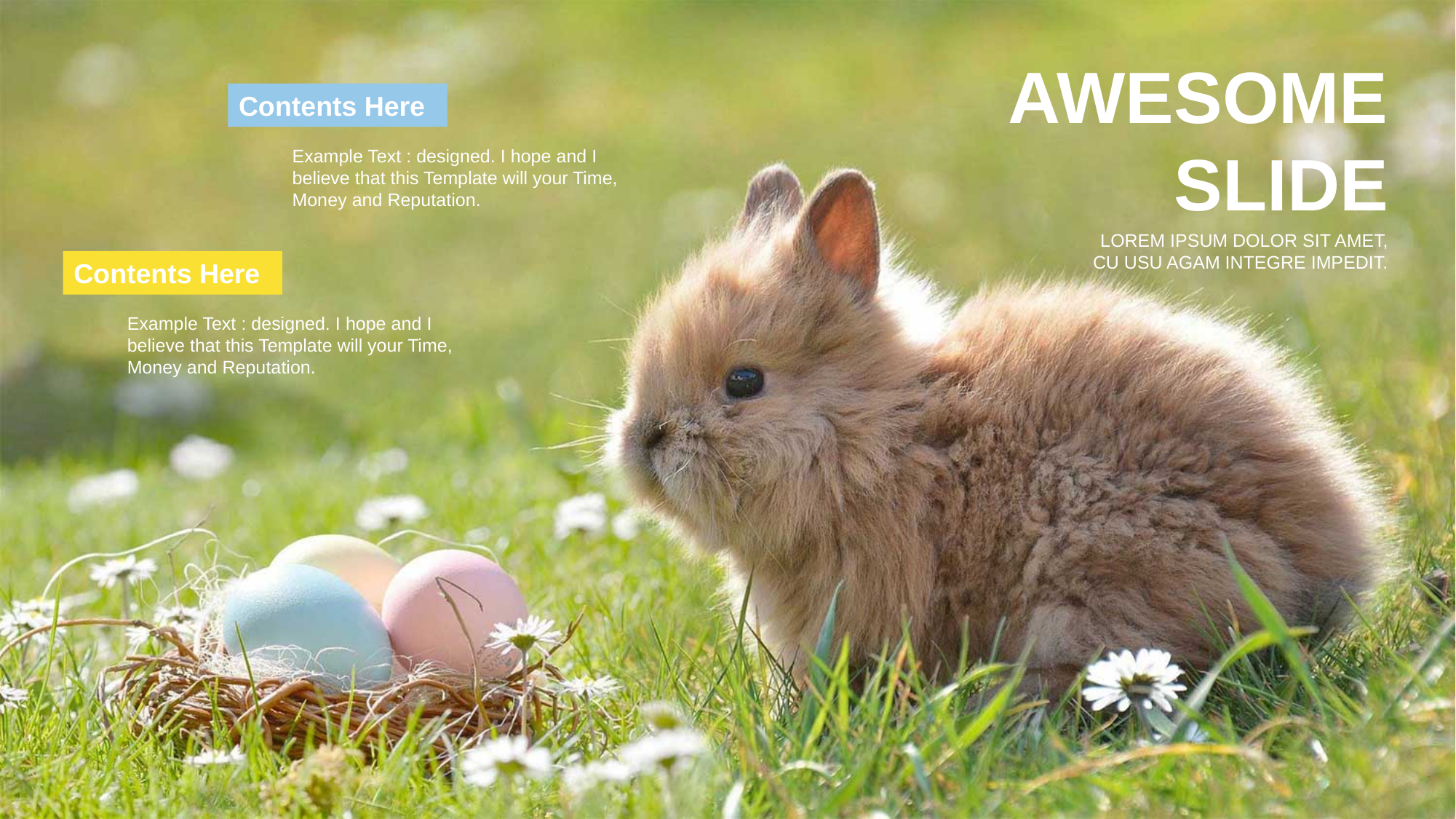

AWESOME
SLIDE
Contents Here
Example Text : designed. I hope and I believe that this Template will your Time, Money and Reputation.
LOREM IPSUM DOLOR SIT AMET,
CU USU AGAM INTEGRE IMPEDIT.
Contents Here
Example Text : designed. I hope and I believe that this Template will your Time, Money and Reputation.